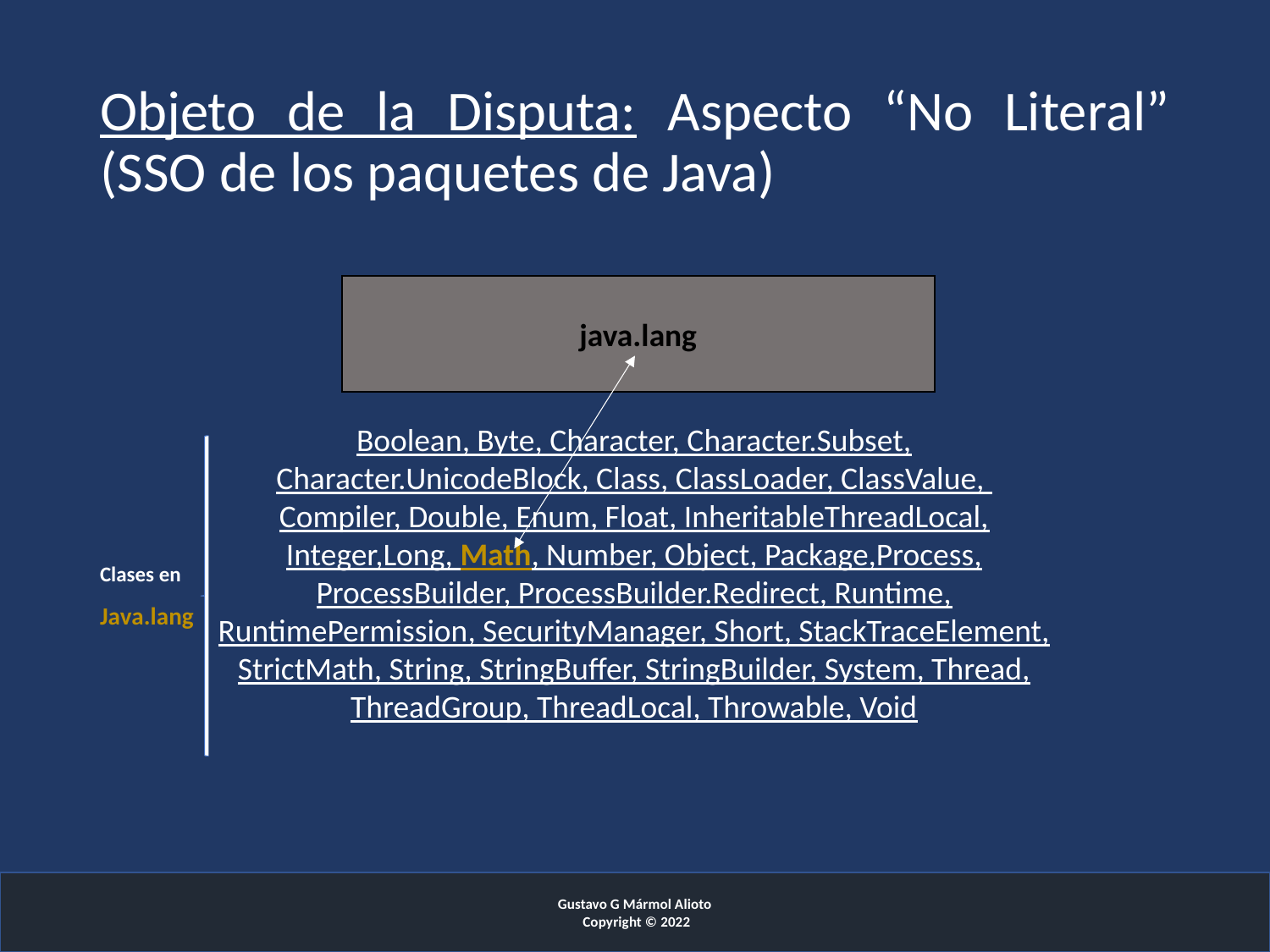

# Objeto de la Disputa: Aspecto “No Literal” (SSO de los paquetes de Java)

Clases en
Java.lang

java.lang
Boolean, Byte, Character, Character.Subset, Character.UnicodeBlock, Class, ClassLoader, ClassValue,  Compiler, Double, Enum, Float, InheritableThreadLocal, Integer,Long, Math, Number, Object, Package,Process, ProcessBuilder, ProcessBuilder.Redirect, Runtime, RuntimePermission, SecurityManager, Short, StackTraceElement, StrictMath, String, StringBuffer, StringBuilder, System, Thread, ThreadGroup, ThreadLocal, Throwable, Void

Gustavo G Mármol Alioto
 Copyright © 2022